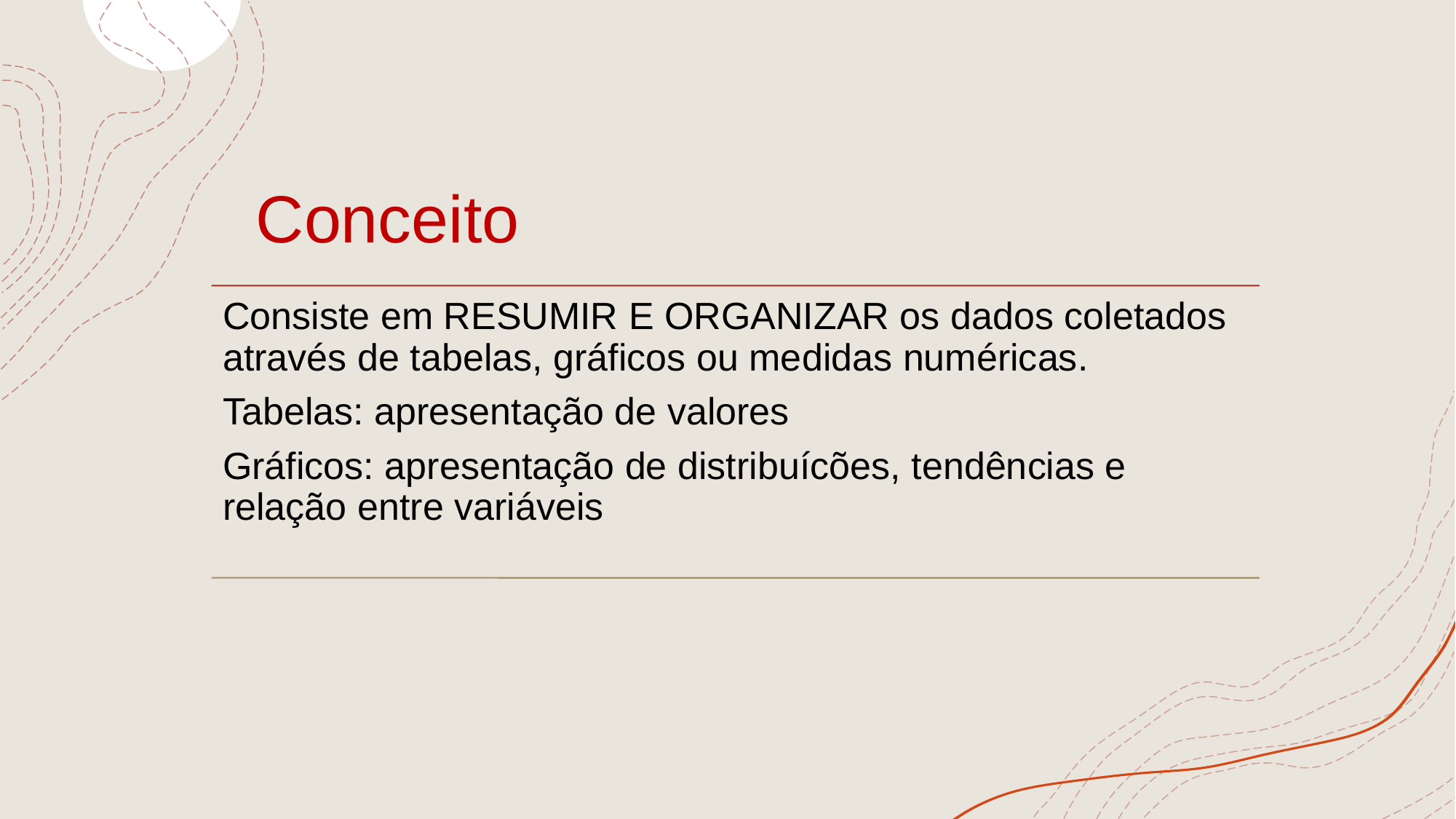

Conceito
Consiste em RESUMIR E ORGANIZAR os dados coletados através de tabelas, gráficos ou medidas numéricas.
Tabelas: apresentação de valores
Gráficos: apresentação de distribuícões, tendências e relação entre variáveis